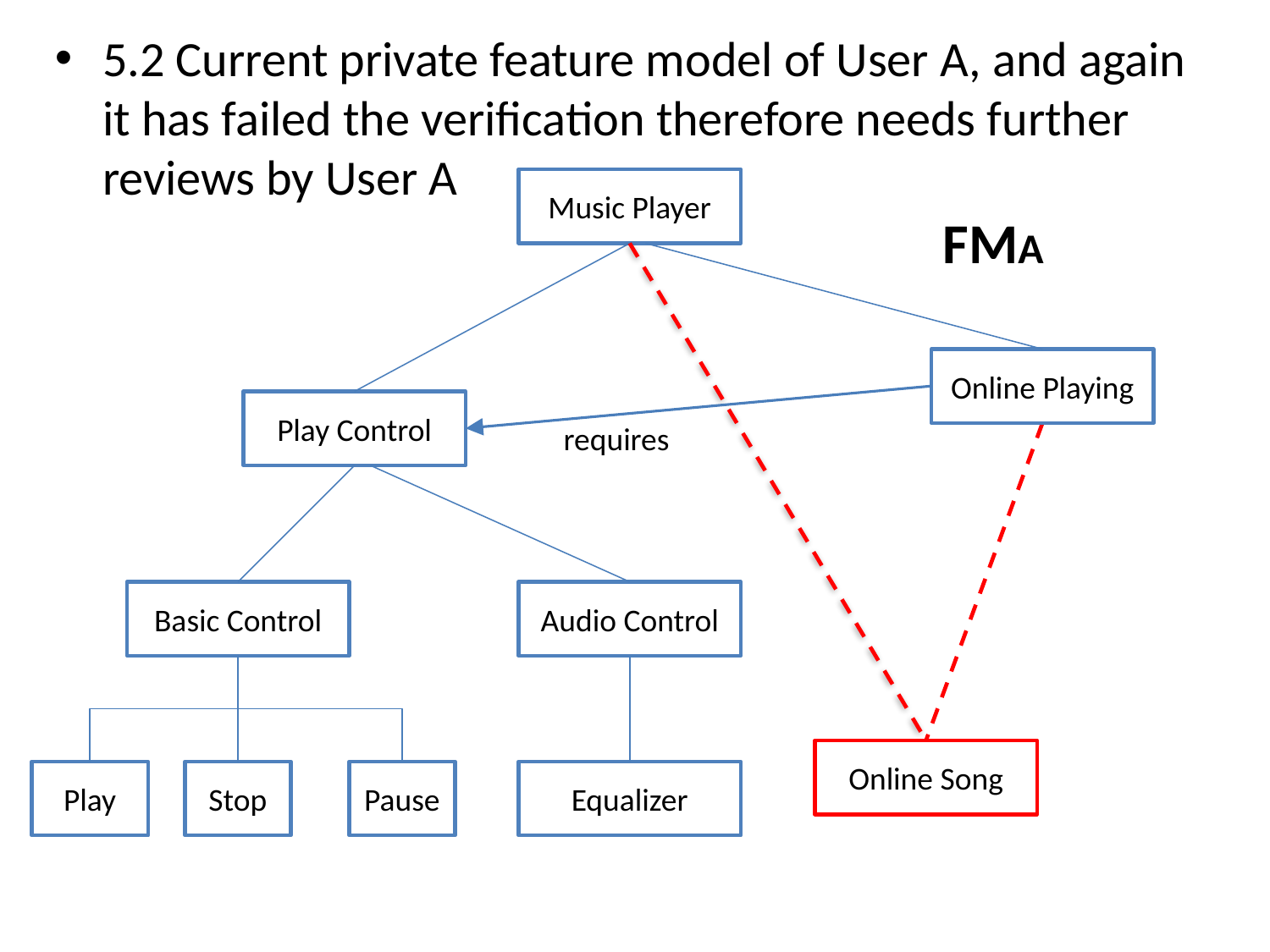

5.2 Current private feature model of User A, and again it has failed the verification therefore needs further reviews by User A

Music Player
 FMA
Online Playing
Play Control
requires
Basic Control
Audio Control
Online Song
Play
Stop
Pause
Equalizer